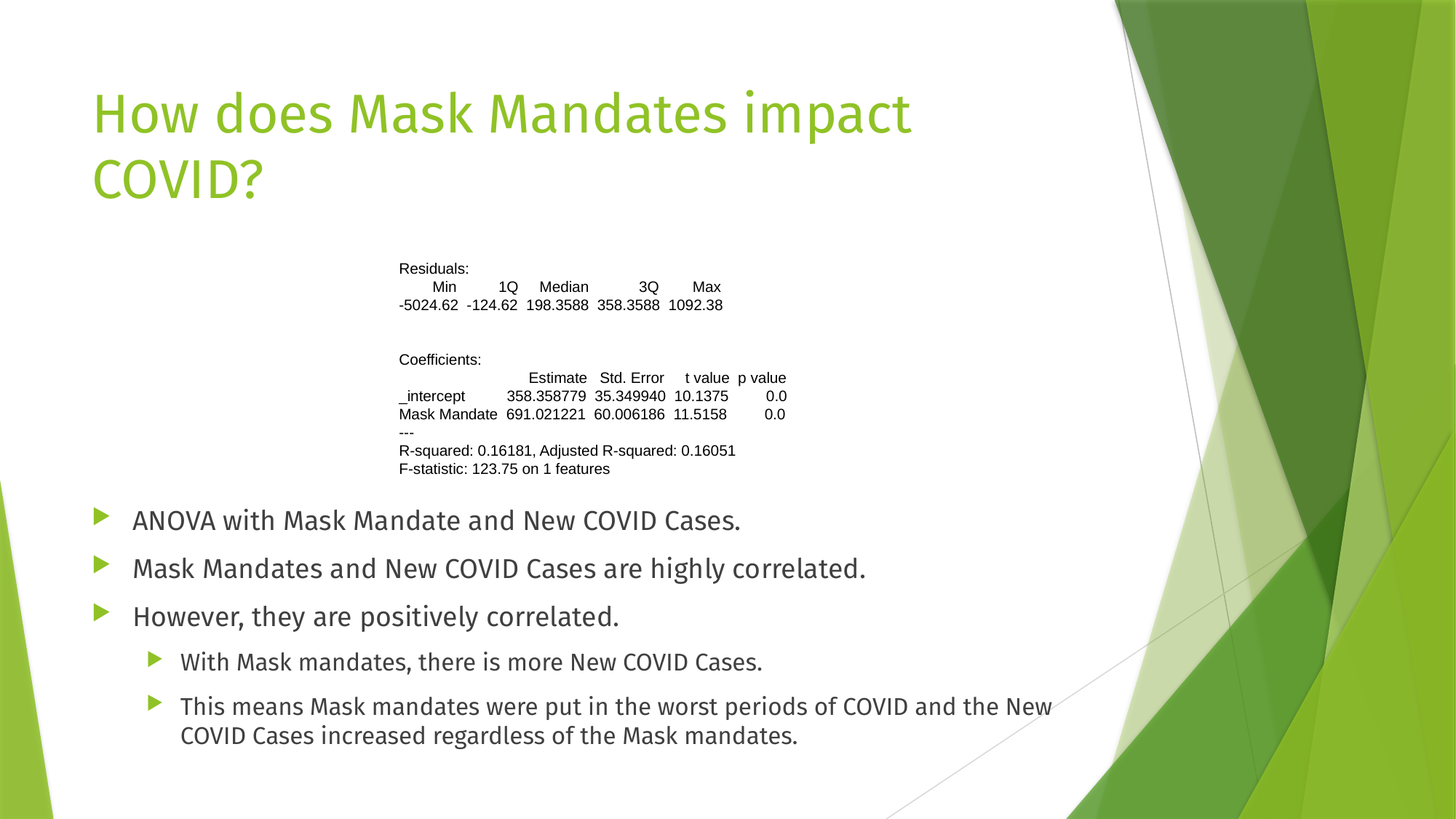

# How does Mask Mandates impact COVID?

ANOVA with Mask Mandate and New COVID Cases.
Mask Mandates and New COVID Cases are highly correlated.
However, they are positively correlated.
With Mask mandates, there is more New COVID Cases.
This means Mask mandates were put in the worst periods of COVID and the New COVID Cases increased regardless of the Mask mandates.

Residuals:
        Min          1Q     Median            3Q        Max
-5024.62  -124.62  198.3588  358.3588  1092.38

Coefficients:
                               Estimate   Std. Error     t value  p value
_intercept          358.358779  35.349940  10.1375         0.0
Mask Mandate  691.021221  60.006186  11.5158         0.0
---
R-squared: 0.16181, Adjusted R-squared: 0.16051
F-statistic: 123.75 on 1 features